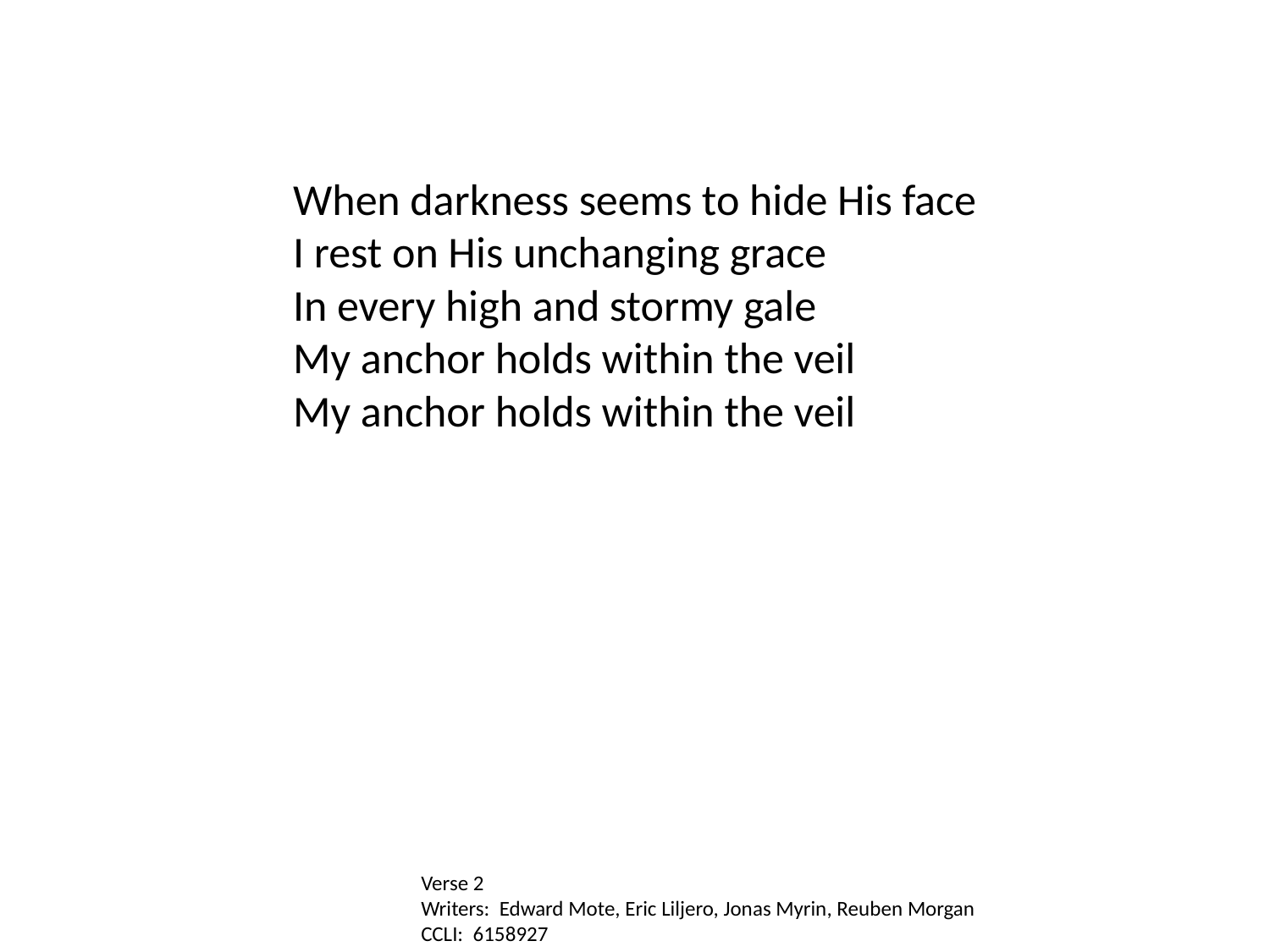

When darkness seems to hide His face
I rest on His unchanging grace
In every high and stormy gale
My anchor holds within the veil
My anchor holds within the veil

Verse 2
Writers:  Edward Mote, Eric Liljero, Jonas Myrin, Reuben Morgan
CCLI:  6158927